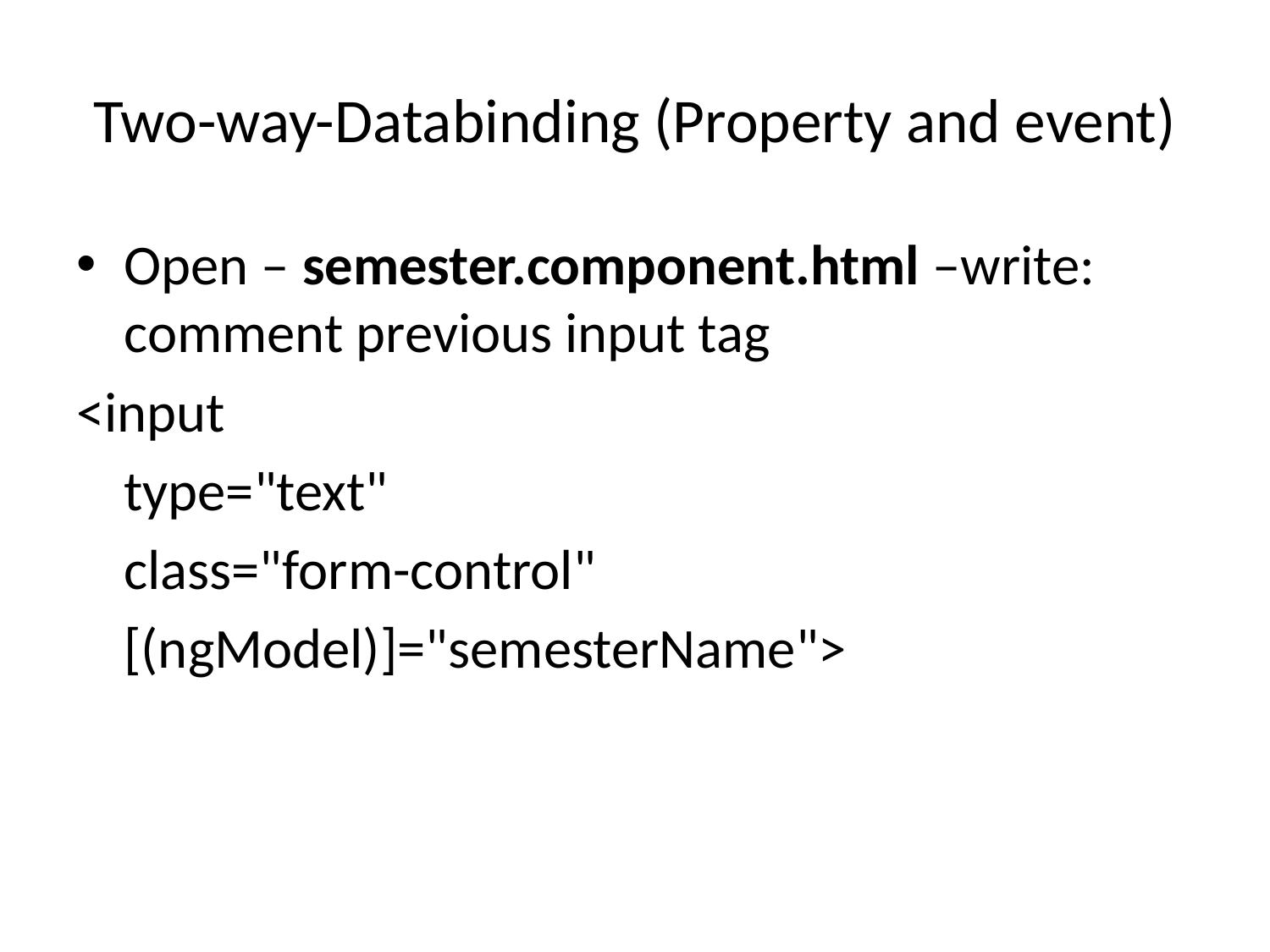

# Two-way-Databinding (Property and event)
Open – semester.component.html –write: comment previous input tag
<input
	type="text"
	class="form-control"
	[(ngModel)]="semesterName">